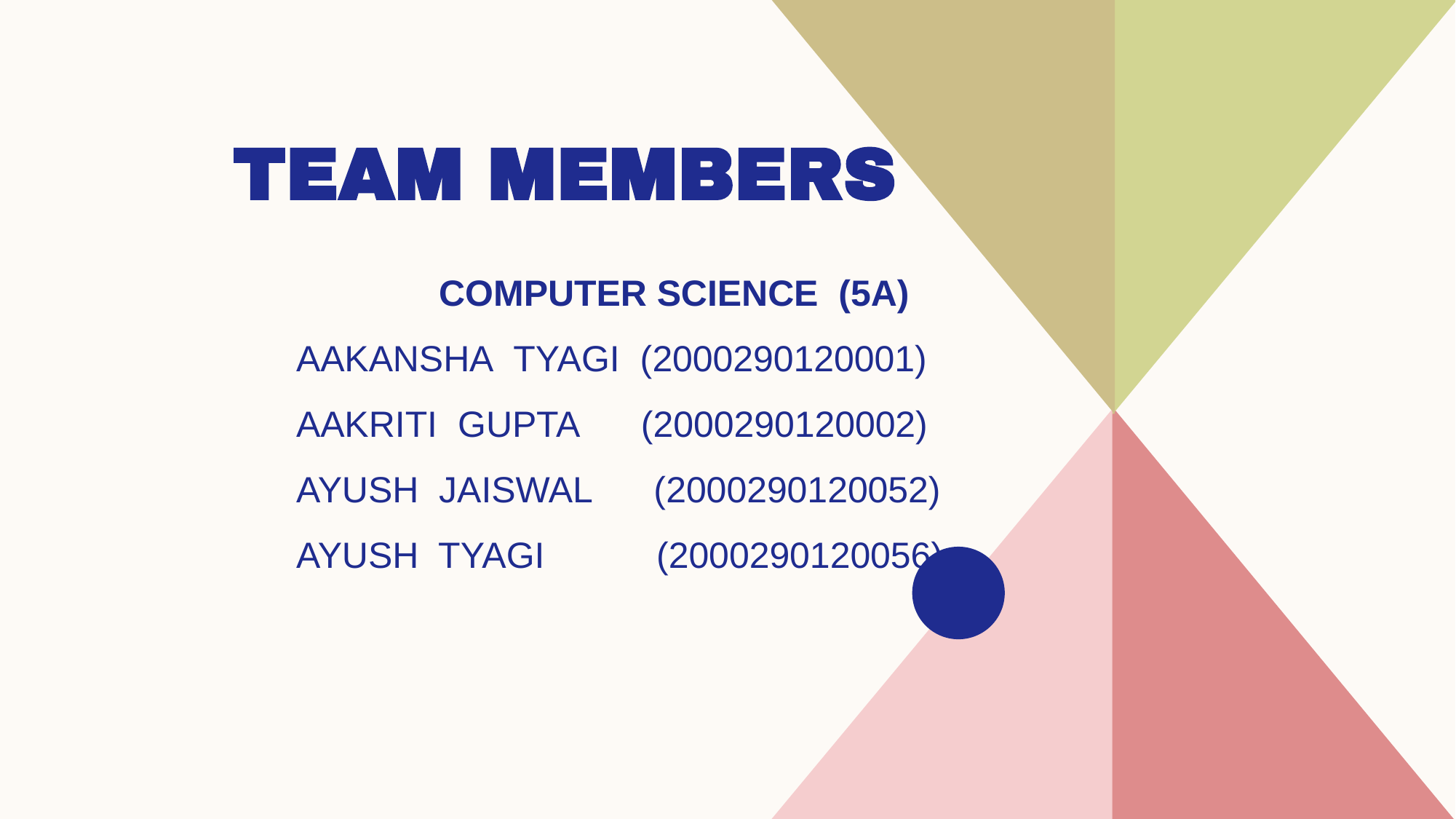

# TEAM MEMBERS
              COMPUTER SCIENCE  (5A)
AAKANSHA  TYAGI  (2000290120001)
AAKRITI  GUPTA      (2000290120002)
AYUSH  JAISWAL      (2000290120052)
AYUSH  TYAGI           (2000290120056)